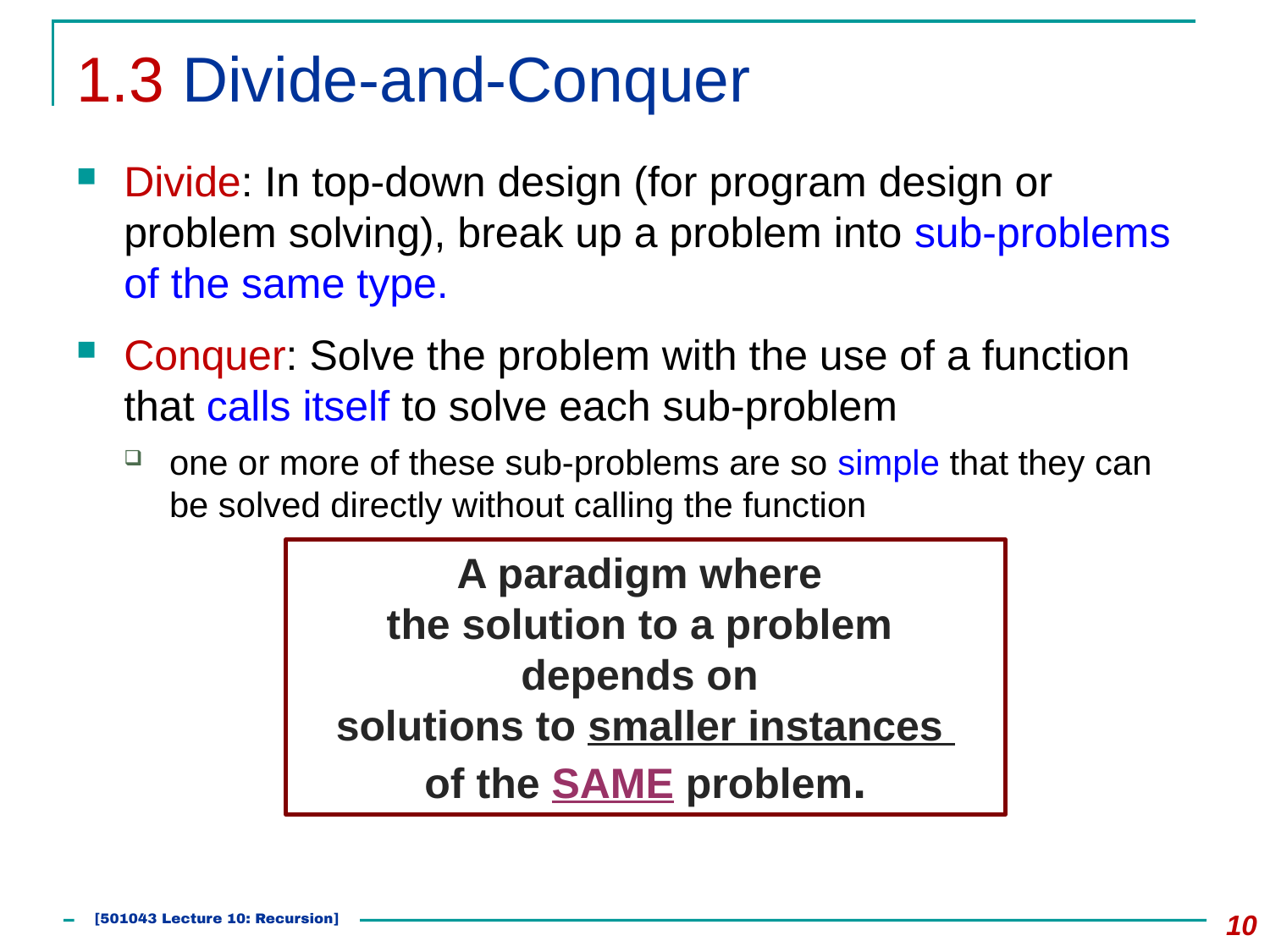

# 1.3 Divide-and-Conquer
Divide: In top-down design (for program design or problem solving), break up a problem into sub-problems of the same type.
Conquer: Solve the problem with the use of a function that calls itself to solve each sub-problem
one or more of these sub-problems are so simple that they can be solved directly without calling the function
A paradigm where
the solution to a problem
depends on
solutions to smaller instances
of the same problem.
10
[501043 Lecture 10: Recursion]